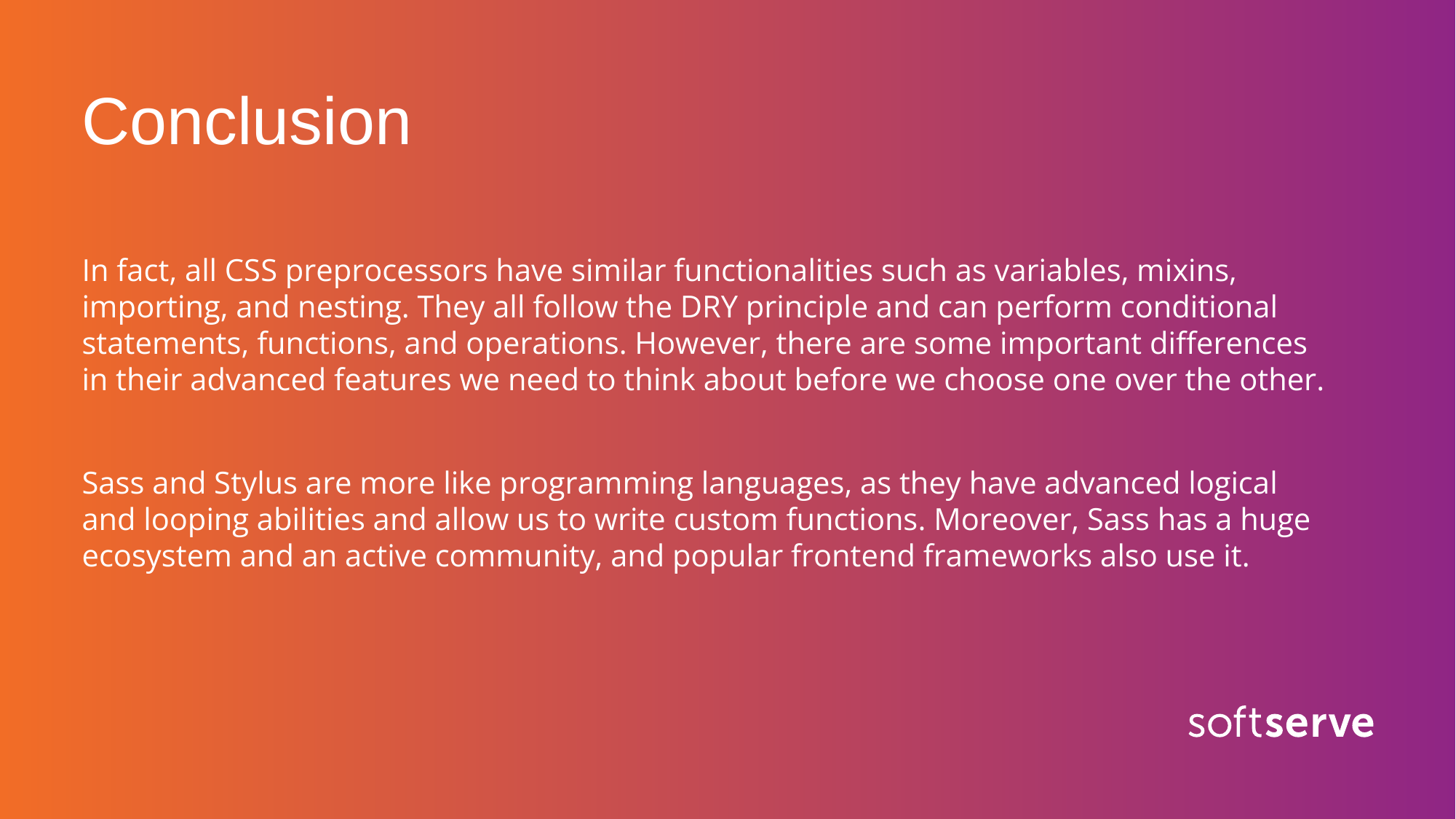

# Conclusion
In fact, all CSS preprocessors have similar functionalities such as variables, mixins, importing, and nesting. They all follow the DRY principle and can perform conditional statements, functions, and operations. However, there are some important differences in their advanced features we need to think about before we choose one over the other.

Sass and Stylus are more like programming languages, as they have advanced logical and looping abilities and allow us to write custom functions. Moreover, Sass has a huge ecosystem and an active community, and popular frontend frameworks also use it.